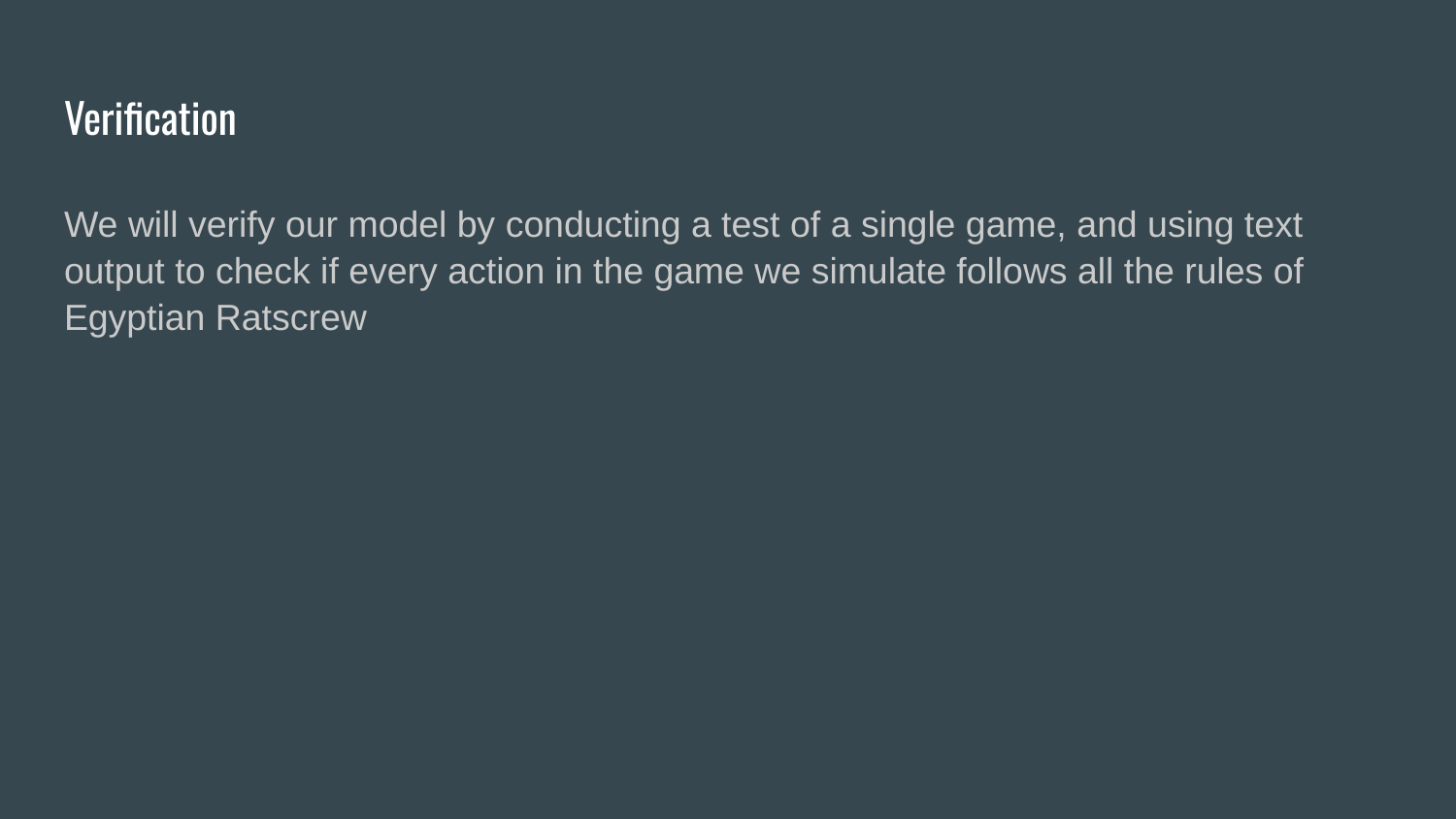

# Verification
We will verify our model by conducting a test of a single game, and using text output to check if every action in the game we simulate follows all the rules of Egyptian Ratscrew